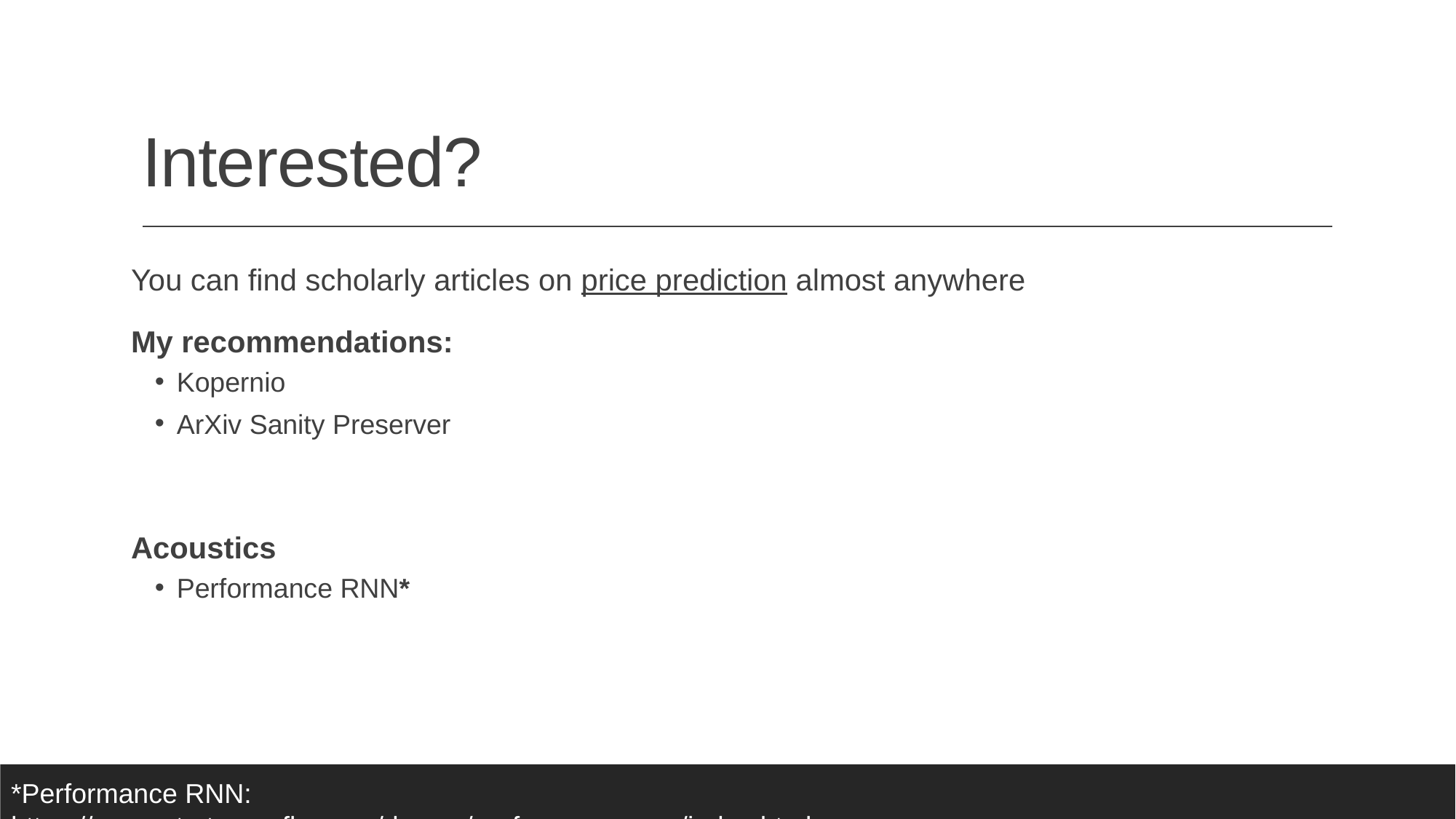

# Interested?
You can find scholarly articles on price prediction almost anywhere
My recommendations:
Kopernio
ArXiv Sanity Preserver

Acoustics
Performance RNN*
*Performance RNN:                                                   https://magenta.tensorflow.org/demos/performance_rnn/index.html